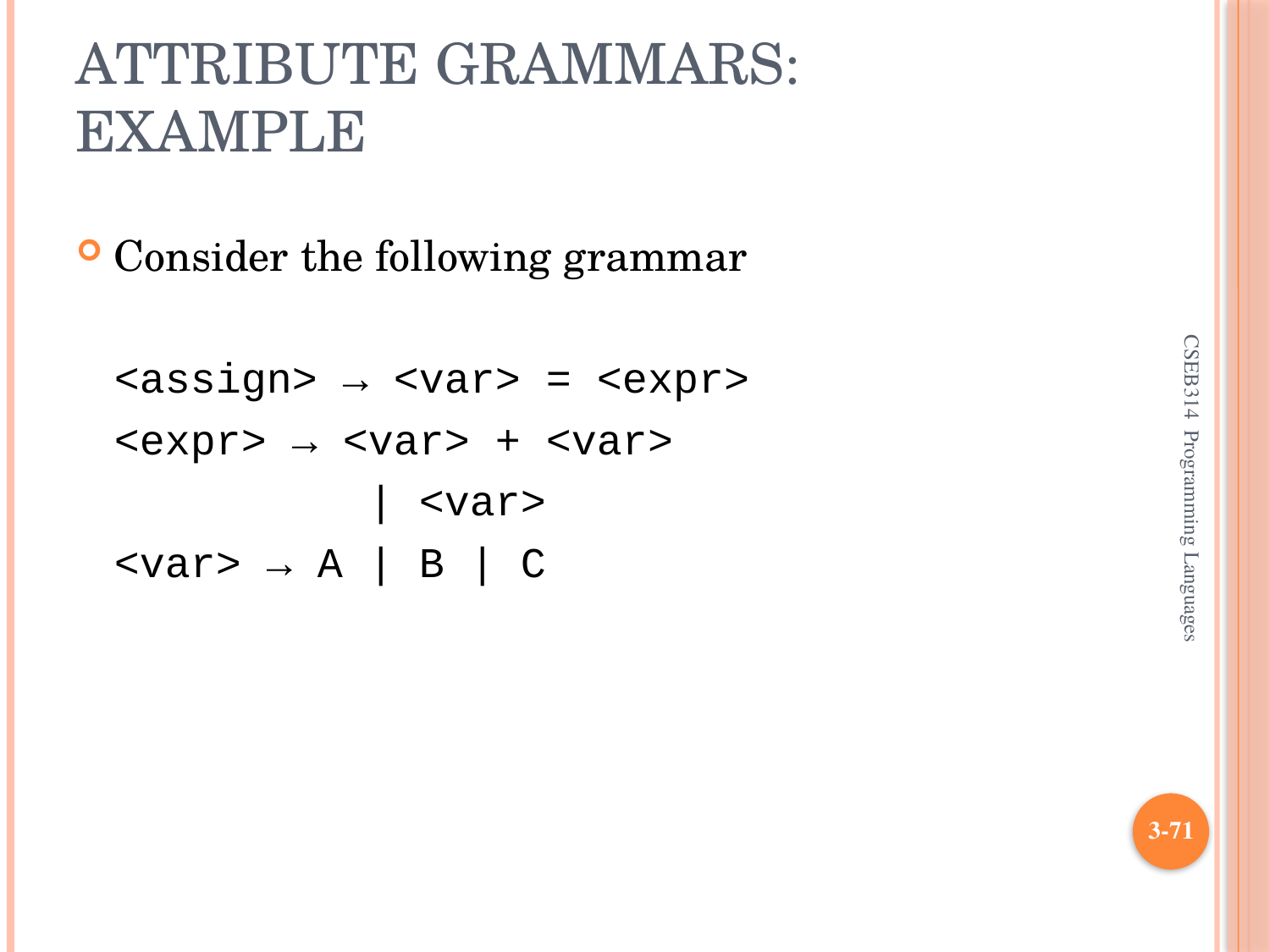

# Attribute Grammars: Example
Consider the following grammar

	<assign> → <var> = <expr>
	<expr> → <var> + <var>
			| <var>
	<var> → A | B | C

CSEB314  Programming Languages
3-71